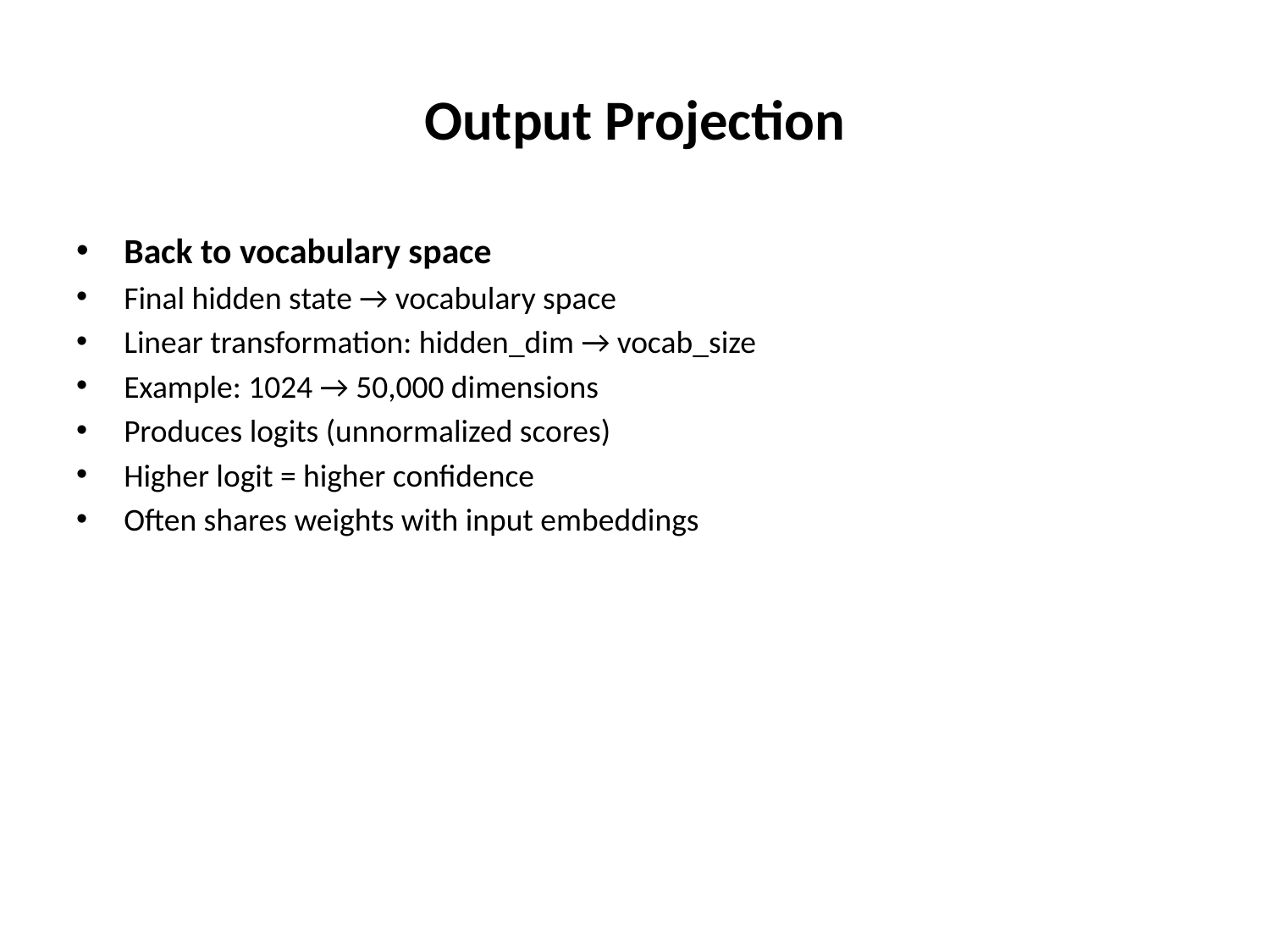

# Output Projection
Back to vocabulary space
Final hidden state → vocabulary space
Linear transformation: hidden_dim → vocab_size
Example: 1024 → 50,000 dimensions
Produces logits (unnormalized scores)
Higher logit = higher confidence
Often shares weights with input embeddings